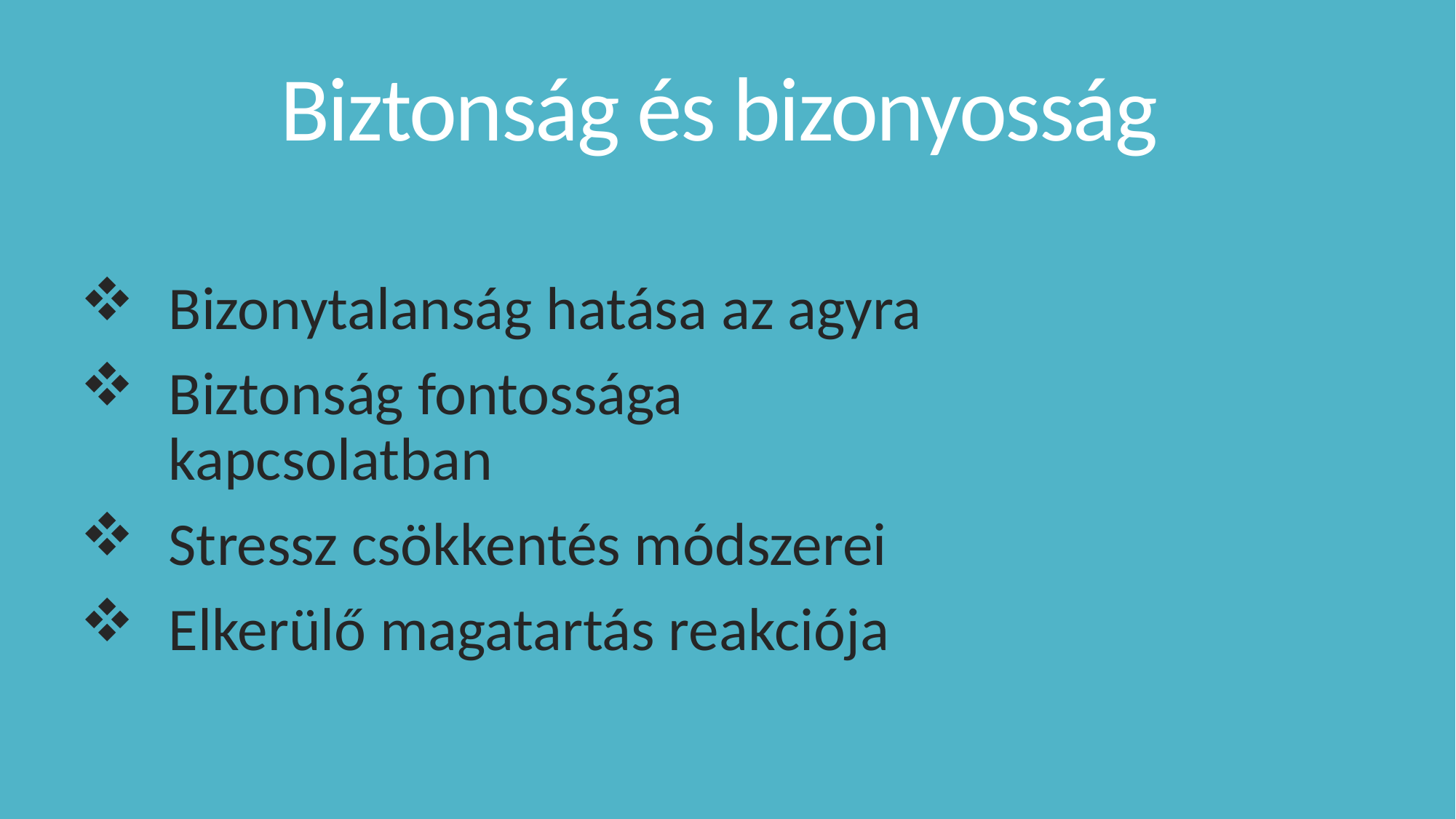

# Biztonság és bizonyosság
Bizonytalanság hatása az agyra
Biztonság fontossága kapcsolatban
Stressz csökkentés módszerei
Elkerülő magatartás reakciója